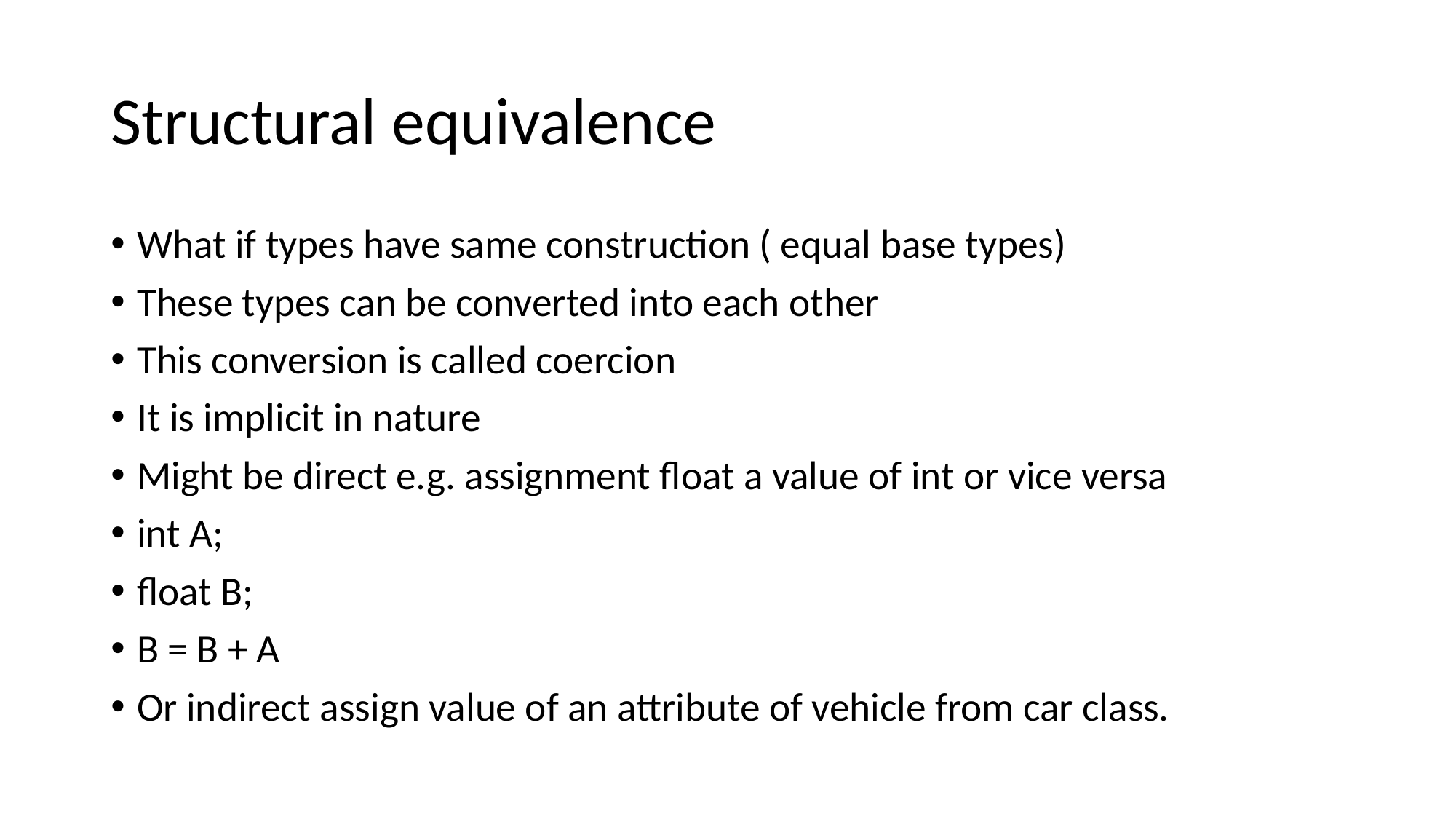

# Structural equivalence
What if types have same construction ( equal base types)
These types can be converted into each other
This conversion is called coercion
It is implicit in nature
Might be direct e.g. assignment float a value of int or vice versa
int A;
float B;
B = B + A
Or indirect assign value of an attribute of vehicle from car class.